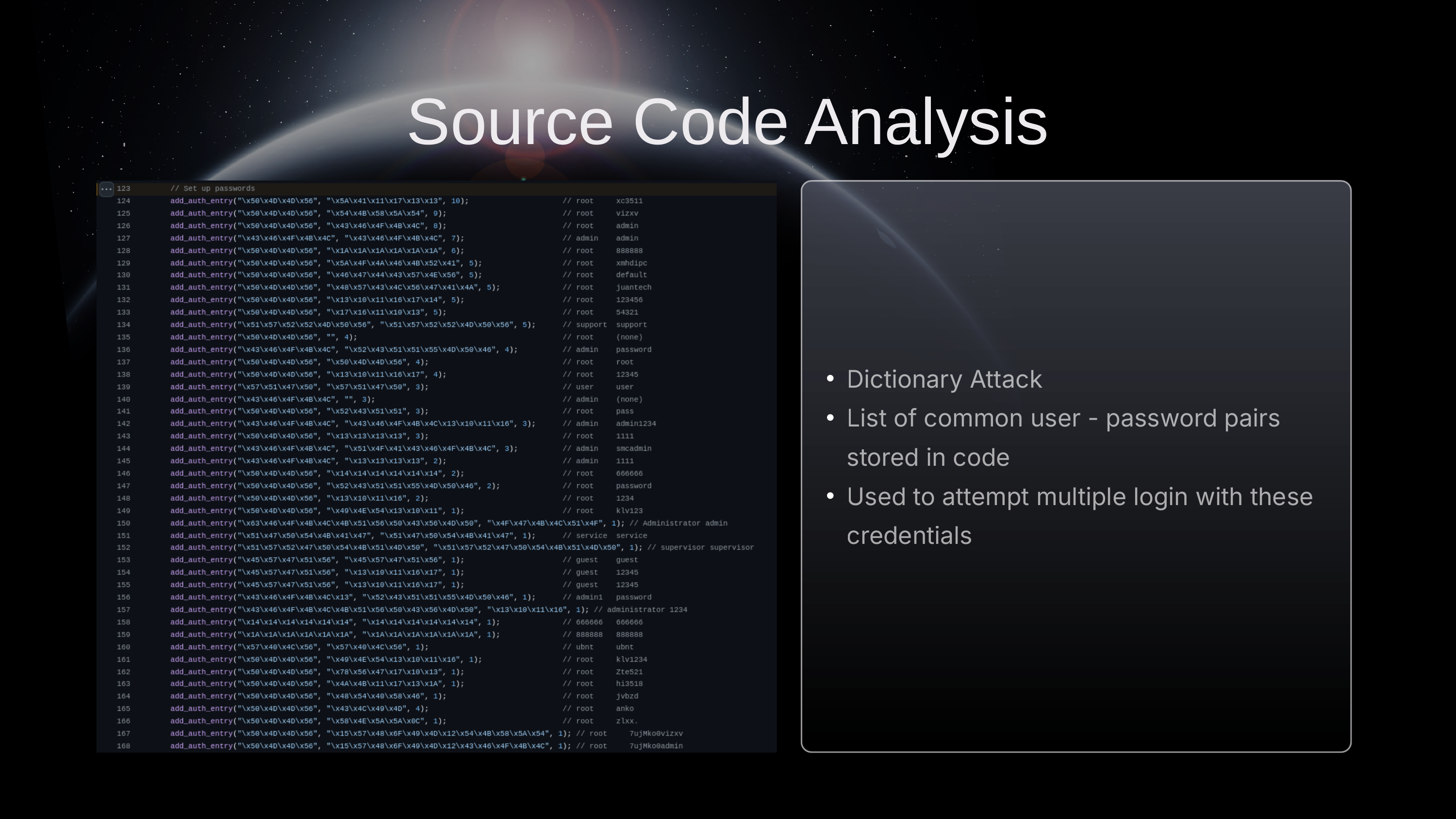

Source Code Analysis

Dictionary Attack
List of common user - password pairs stored in code
Used to attempt multiple login with these credentials